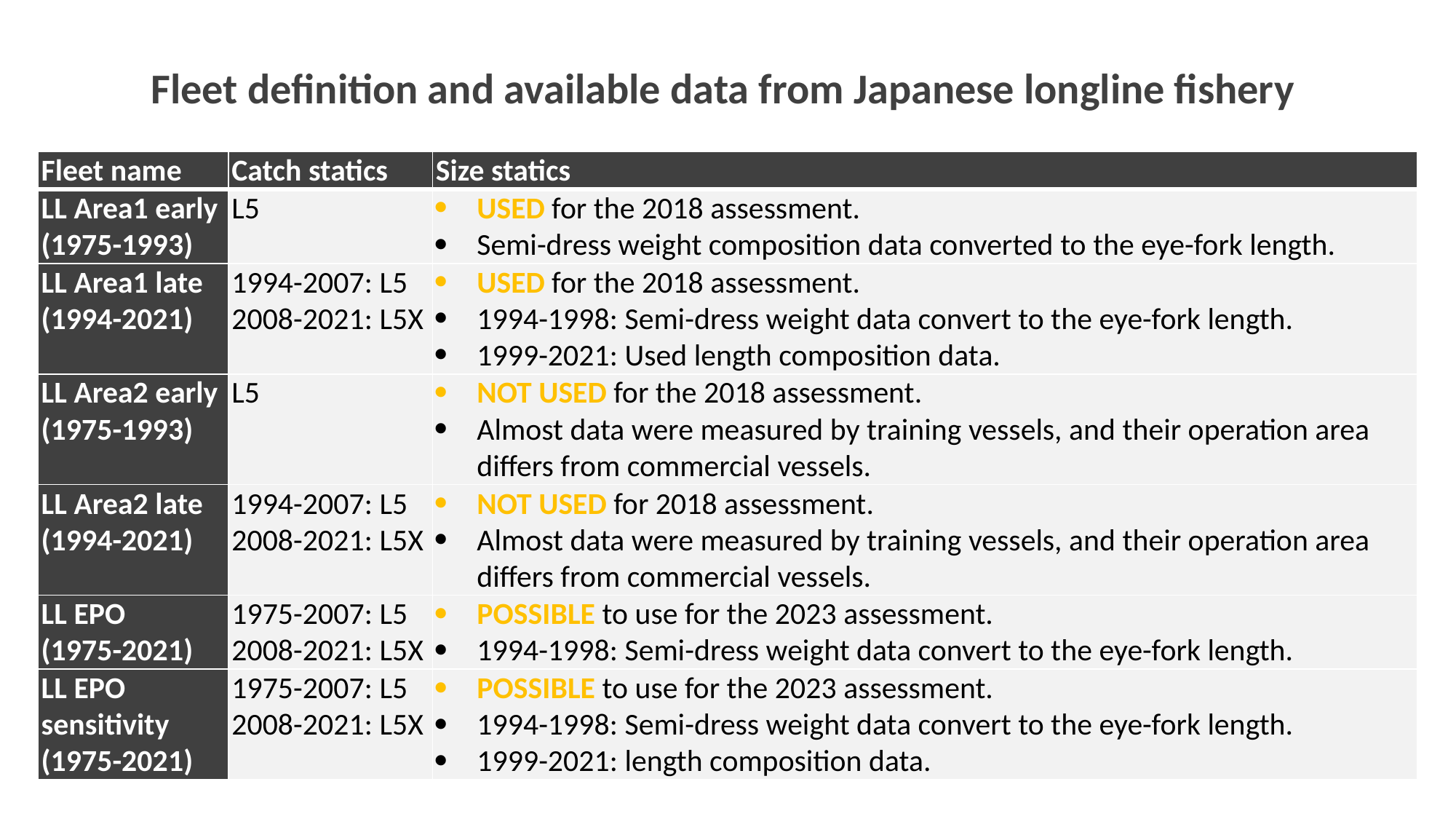

Fleet definition and available data from Japanese longline fishery
| Fleet name | Catch statics | Size statics |
| --- | --- | --- |
| LL Area1 early (1975-1993) | L5 | USED for the 2018 assessment. Semi-dress weight composition data converted to the eye-fork length. |
| LL Area1 late (1994-2021) | 1994-2007: L5 2008-2021: L5X | USED for the 2018 assessment. 1994-1998: Semi-dress weight data convert to the eye-fork length. 1999-2021: Used length composition data. |
| LL Area2 early (1975-1993) | L5 | NOT USED for the 2018 assessment. Almost data were measured by training vessels, and their operation area differs from commercial vessels. |
| LL Area2 late (1994-2021) | 1994-2007: L5 2008-2021: L5X | NOT USED for 2018 assessment. Almost data were measured by training vessels, and their operation area differs from commercial vessels. |
| LL EPO (1975-2021) | 1975-2007: L5 2008-2021: L5X | POSSIBLE to use for the 2023 assessment. 1994-1998: Semi-dress weight data convert to the eye-fork length. |
| LL EPO sensitivity (1975-2021) | 1975-2007: L5 2008-2021: L5X | POSSIBLE to use for the 2023 assessment. 1994-1998: Semi-dress weight data convert to the eye-fork length. 1999-2021: length composition data. |